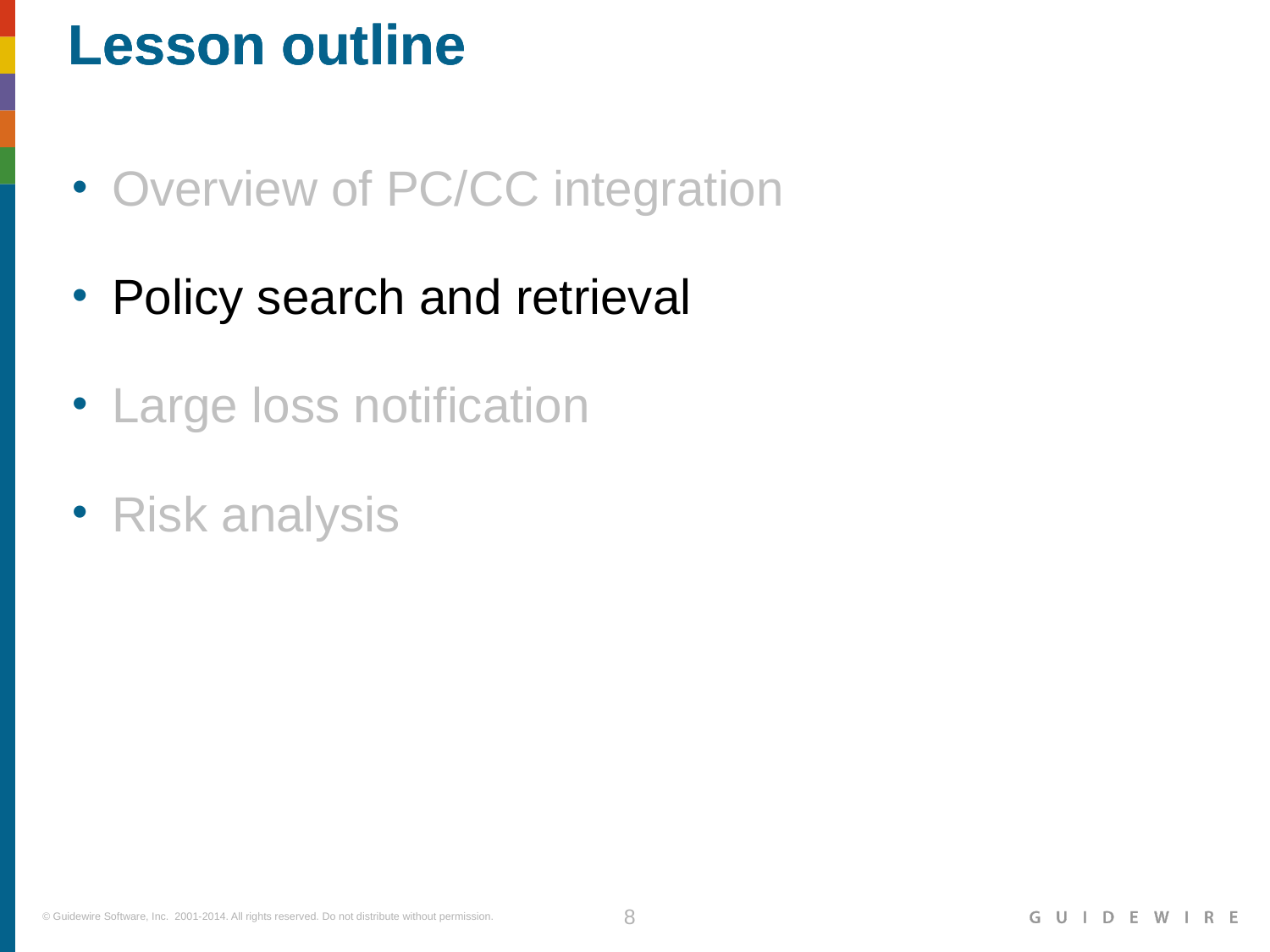

Overview of PC/CC integration
Policy search and retrieval
Large loss notification
Risk analysis